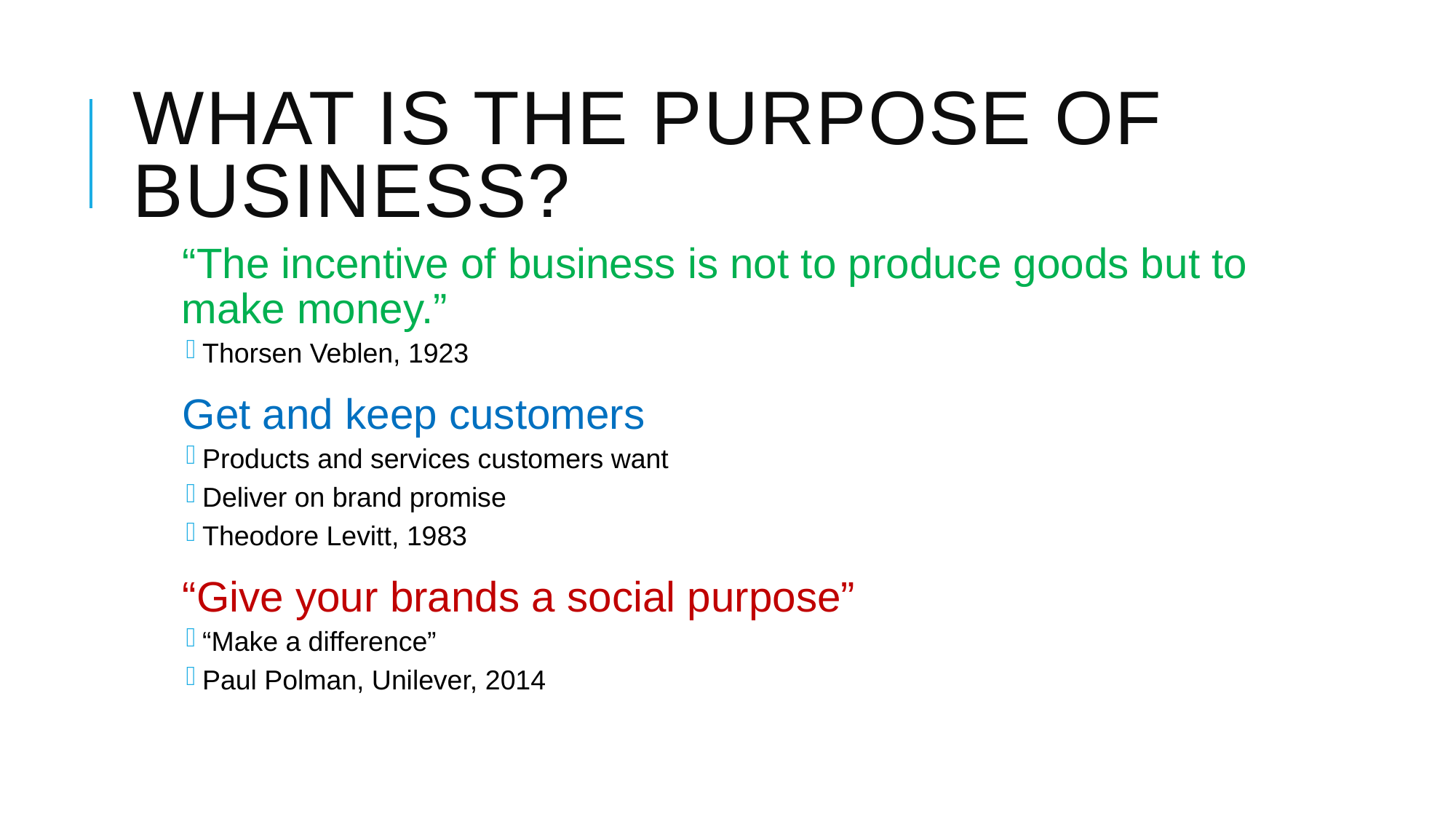

# What is the purpose of business?
“The incentive of business is not to produce goods but to make money.”
Thorsen Veblen, 1923
Get and keep customers
Products and services customers want
Deliver on brand promise
Theodore Levitt, 1983
“Give your brands a social purpose”
“Make a difference”
Paul Polman, Unilever, 2014